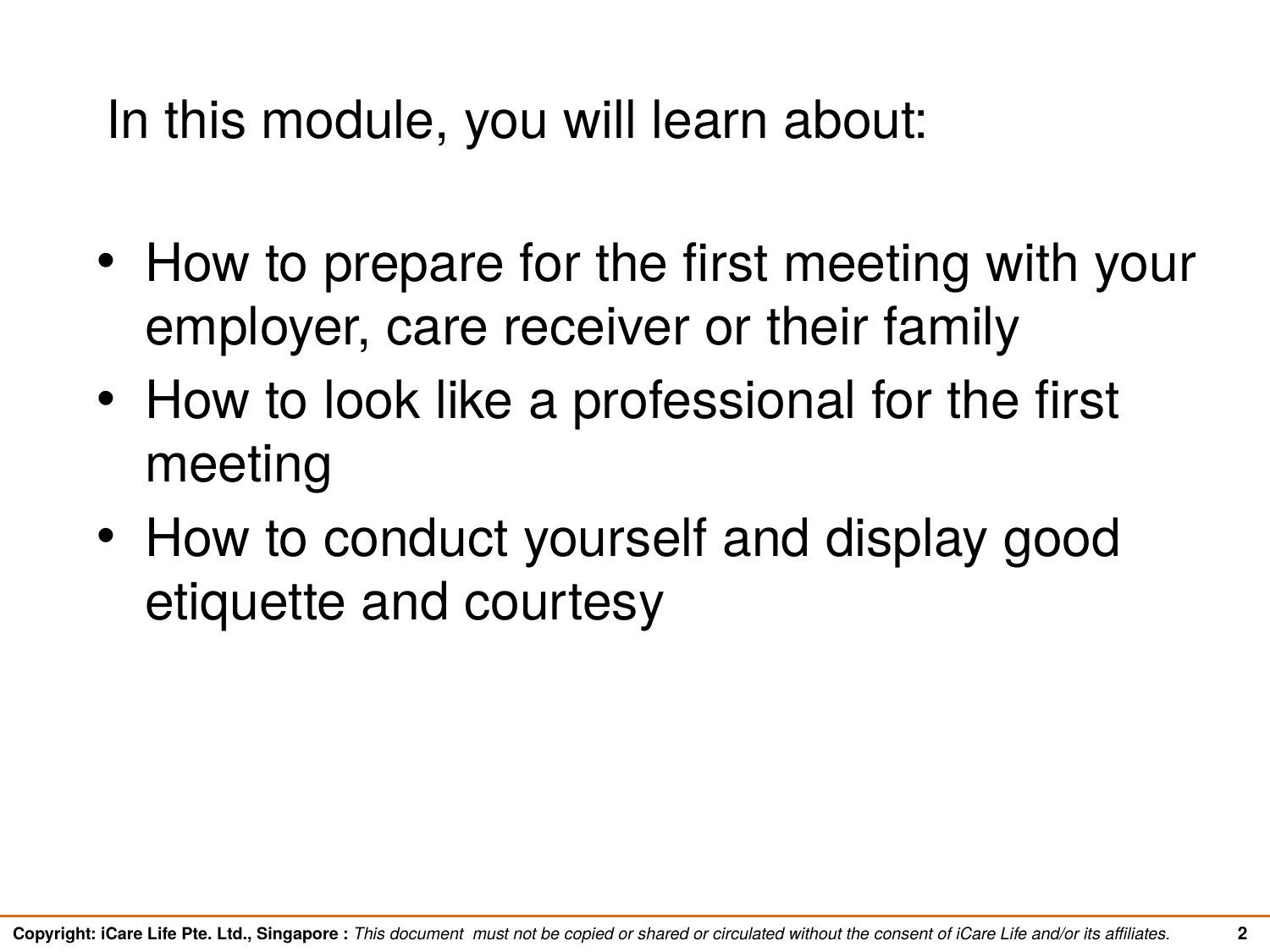

# In this module, you will learn about:
How to prepare for the first meeting with your employer, care receiver or their family
How to look like a professional for the first meeting
How to conduct yourself and display good etiquette and courtesy
2
Copyright: iCare Life Pte. Ltd., Singapore : This document  must not be copied or shared or circulated without the consent of iCare Life and/or its affiliates.